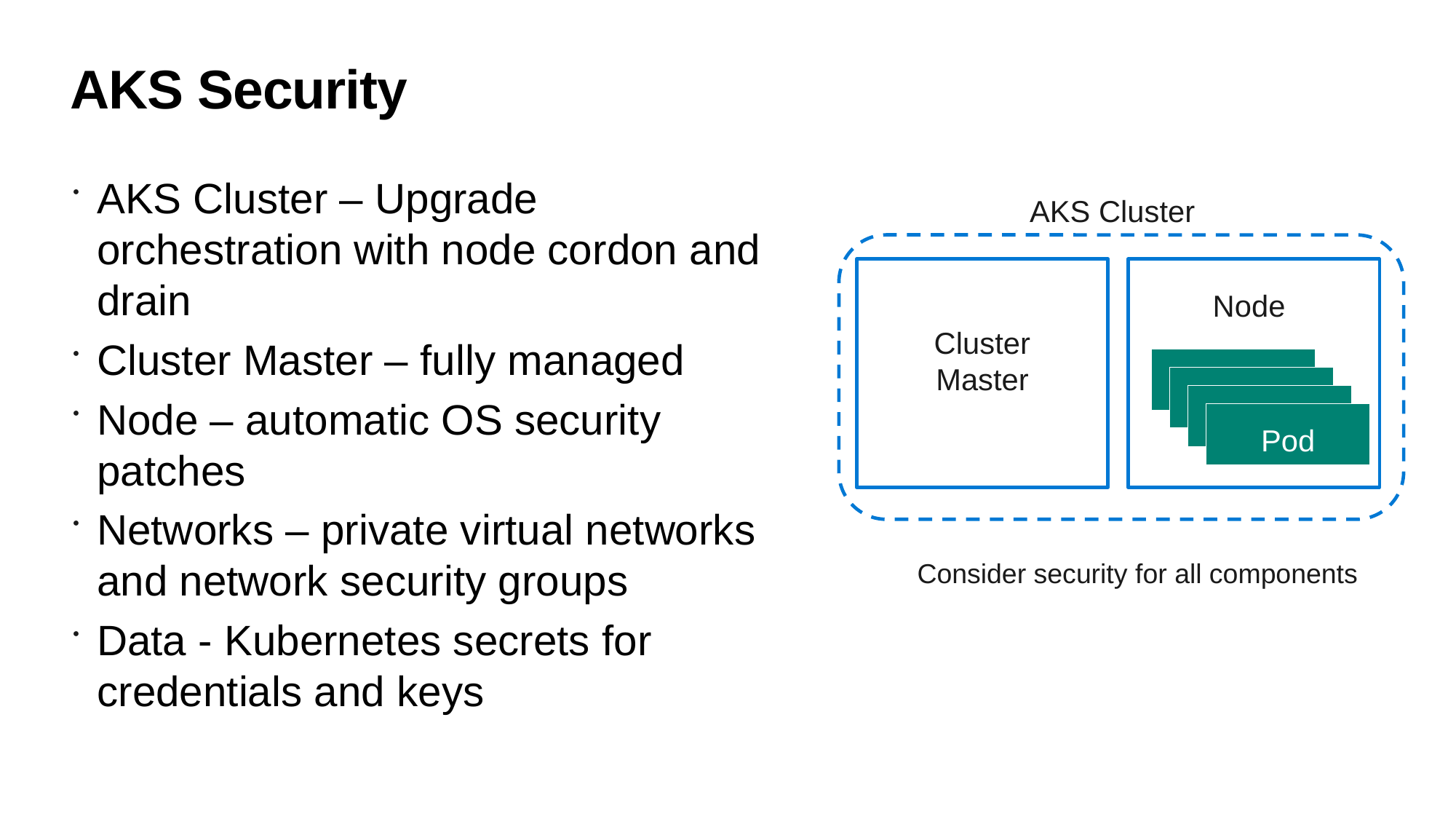

# AKS Security
AKS Cluster – Upgrade orchestration with node cordon and drain
Cluster Master – fully managed
Node – automatic OS security patches
Networks – private virtual networks and network security groups
Data - Kubernetes secrets for credentials and keys

AKS Cluster

Node
Cluster
Master
Pod
Pod
Pod
Pod
Consider security for all components